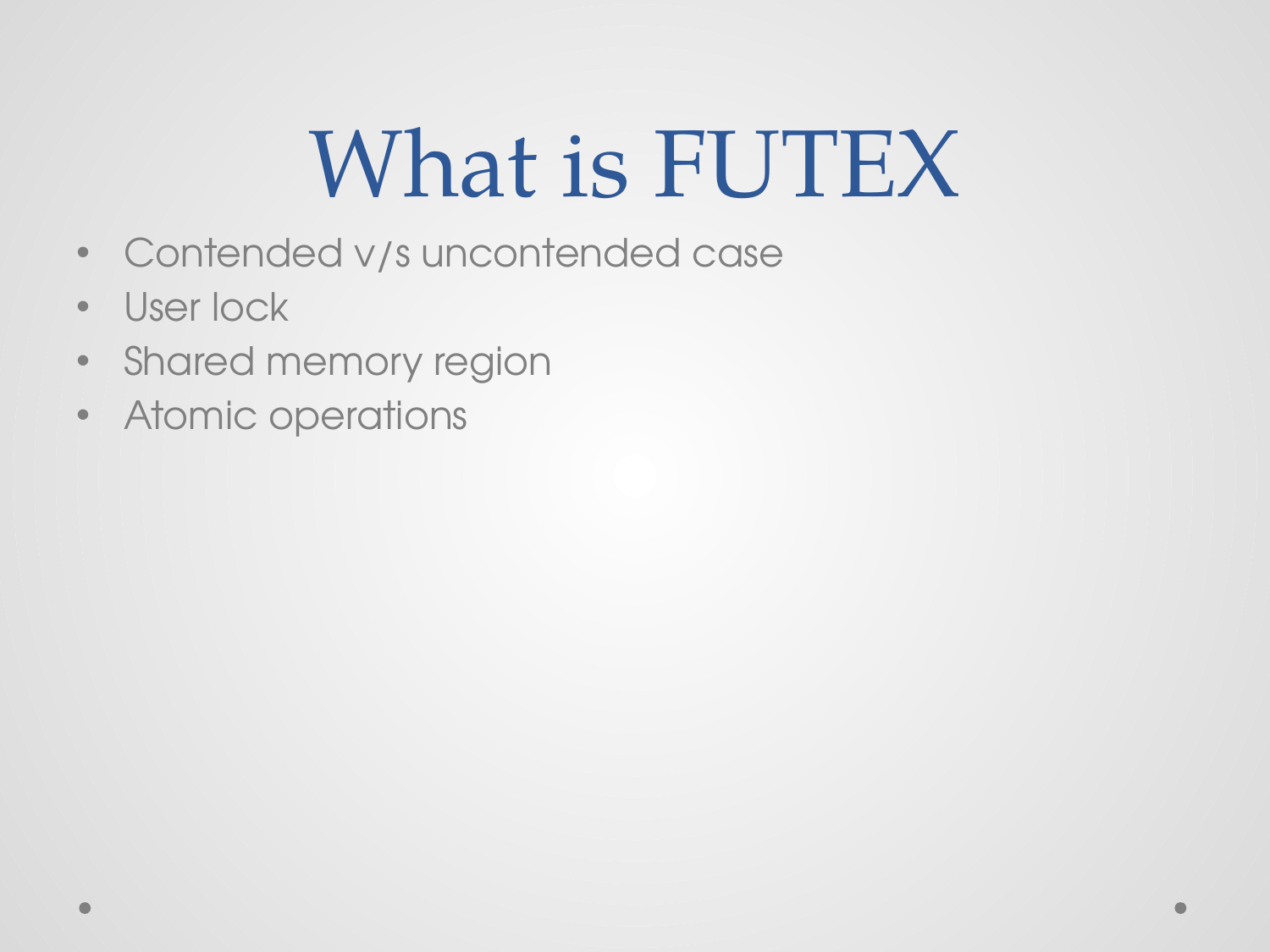

# What is FUTEX
Contended v/s uncontended case
User lock
Shared memory region
Atomic operations